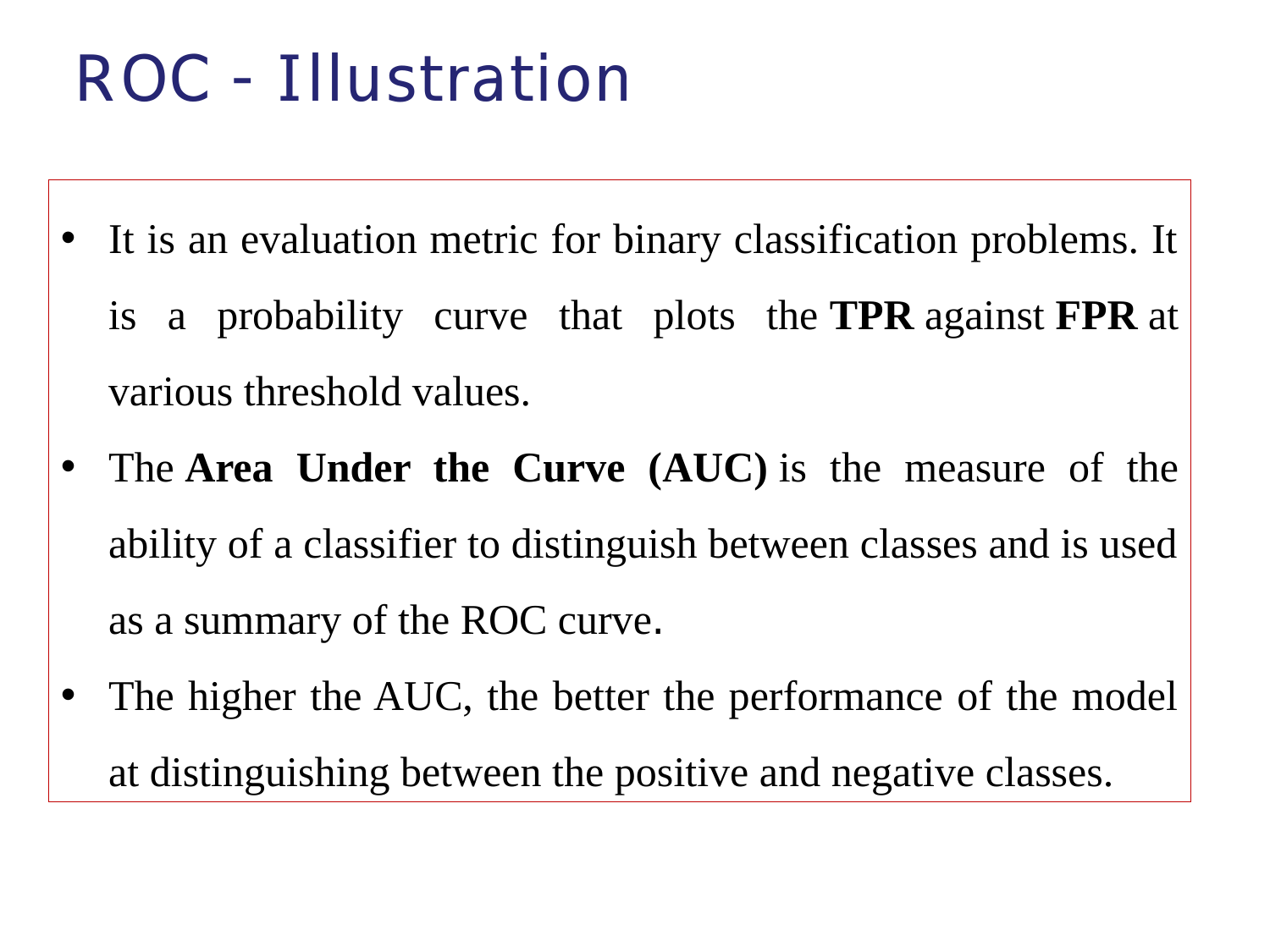

ROC - Illustration
It is an evaluation metric for binary classification problems. It is a probability curve that plots the TPR against FPR at various threshold values.
The Area Under the Curve (AUC) is the measure of the ability of a classifier to distinguish between classes and is used as a summary of the ROC curve.
The higher the AUC, the better the performance of the model at distinguishing between the positive and negative classes.